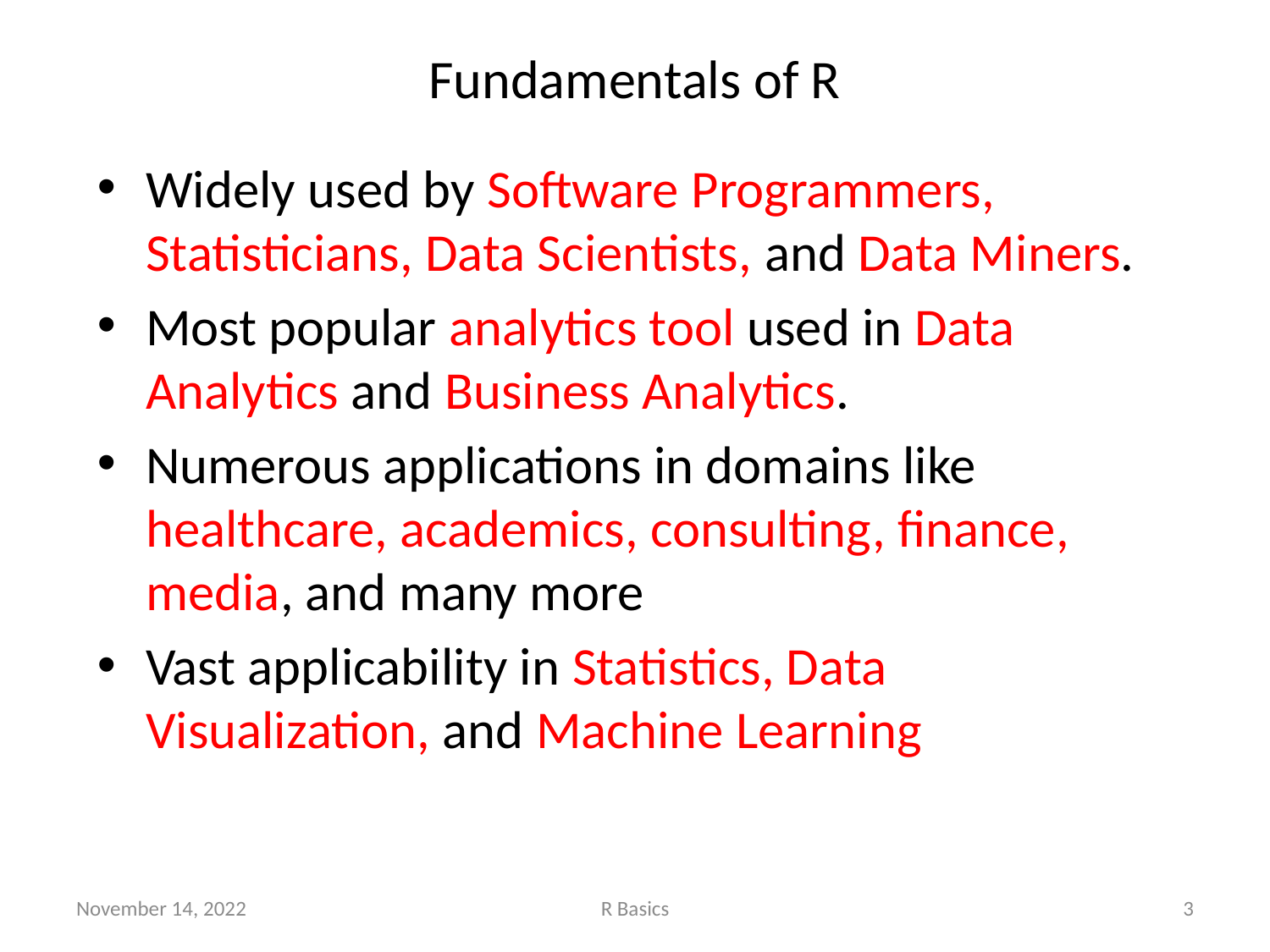

# Fundamentals of R
Widely used by Software Programmers, Statisticians, Data Scientists, and Data Miners.
Most popular analytics tool used in Data Analytics and Business Analytics.
Numerous applications in domains like healthcare, academics, consulting, finance, media, and many more
Vast applicability in Statistics, Data Visualization, and Machine Learning
November 14, 2022
R Basics
3